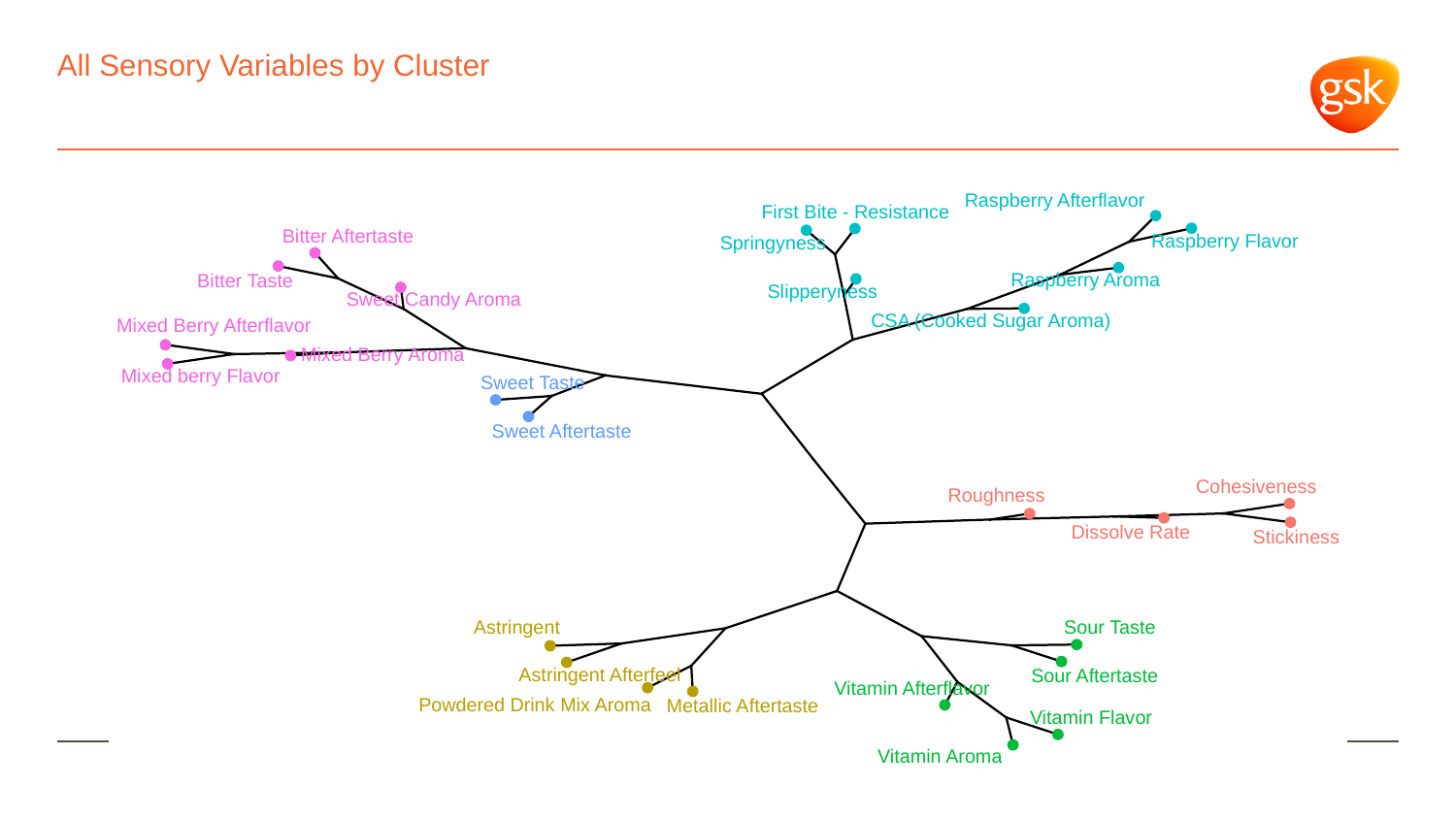

# All Sensory Variables by Cluster

Raspberry Afterflavor
First Bite - Resistance

Bitter Aftertaste

Raspberry Flavor
Springyness

Raspberry Aroma

Bitter Taste

Slipperyness

Sweet Candy Aroma

CSA (Cooked Sugar Aroma)
Mixed Berry Afterflavor

Mixed Berry Aroma

Mixed berry Flavor

Sweet Taste

Sweet Aftertaste

Cohesiveness
Roughness

Dissolve Rate
Stickiness

Astringent
Sour Taste

Astringent Afterfeel
Sour Aftertaste

Vitamin Afterflavor

Powdered Drink Mix Aroma
Metallic Aftertaste

Vitamin Flavor

Vitamin Aroma